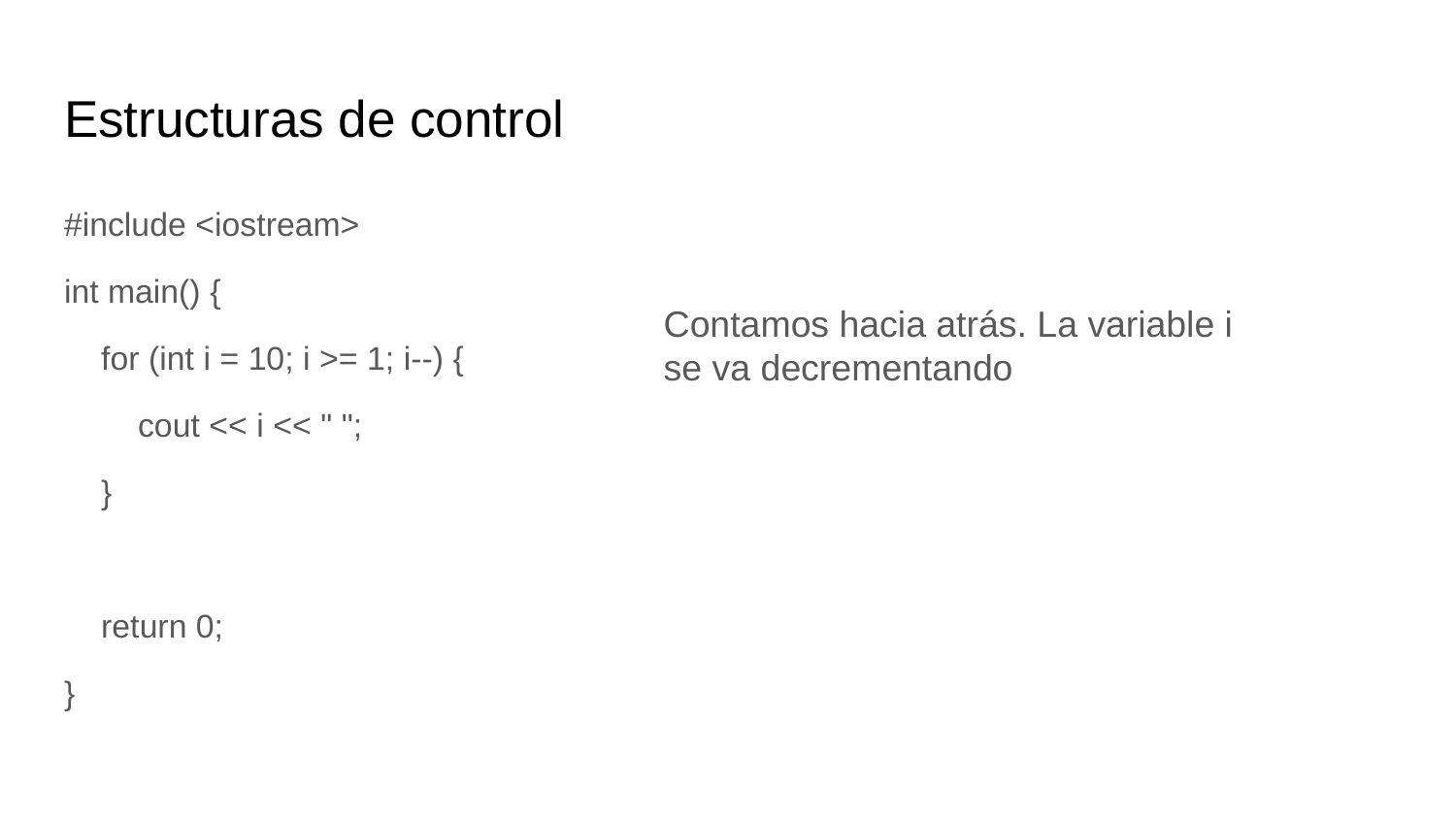

# Estructuras de control
#include <iostream>
int main() {
    for (int i = 10; i >= 1; i--) {
        cout << i << " ";
    }

    return 0;
}

Contamos hacia atrás. La variable i se va decrementando